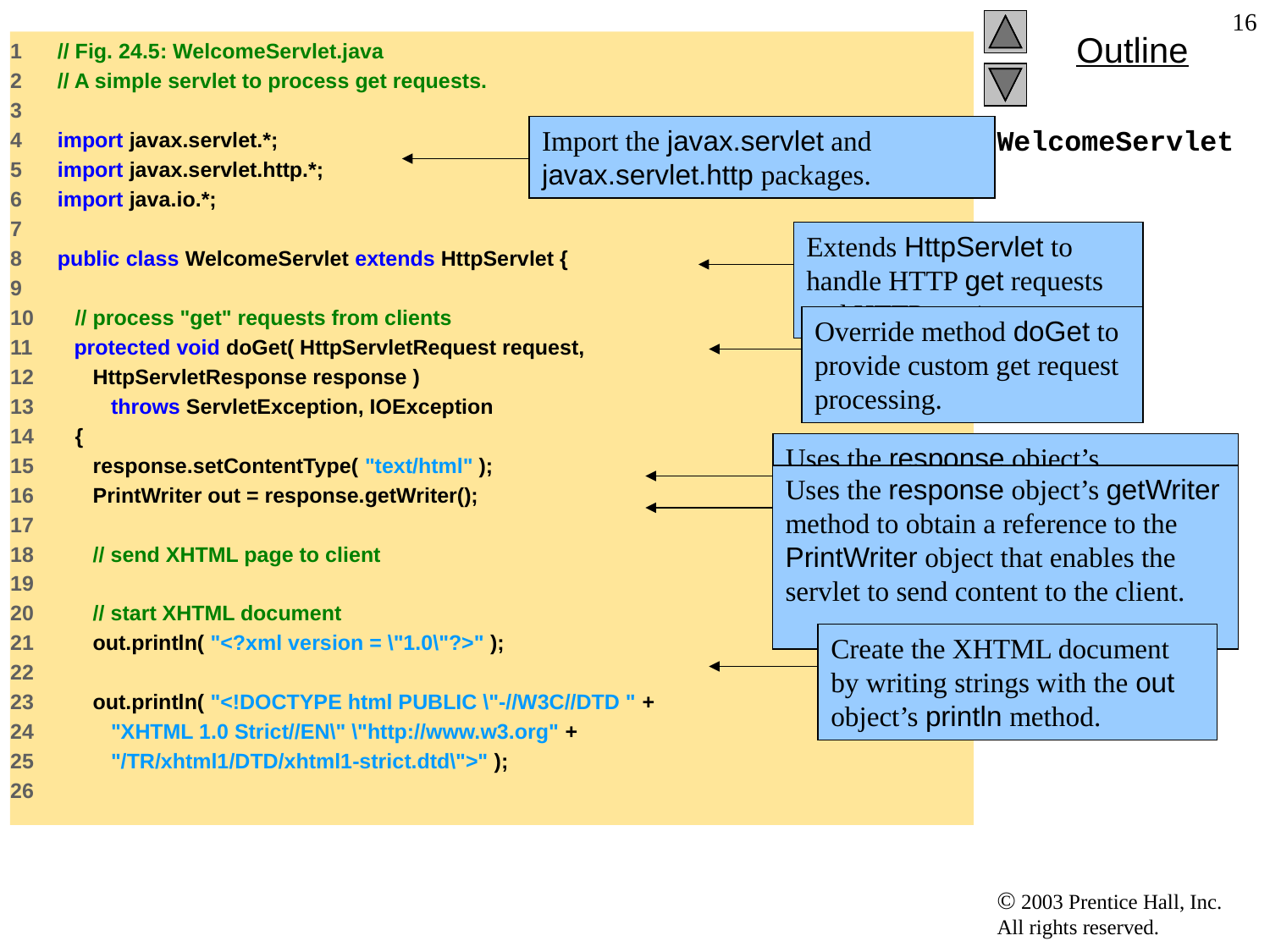

16
1      // Fig. 24.5: WelcomeServlet.java
2      // A simple servlet to process get requests.
3
4      import javax.servlet.*;
5      import javax.servlet.http.*;
6      import java.io.*;
7
8      public class WelcomeServlet extends HttpServlet {
9
10       // process "get" requests from clients
11       protected void doGet( HttpServletRequest request,
12          HttpServletResponse response )
13             throws ServletException, IOException
14       {
15          response.setContentType( "text/html" );
16          PrintWriter out = response.getWriter();
17
18          // send XHTML page to client
19
20          // start XHTML document
21          out.println( "<?xml version = \"1.0\"?>" );
22
23          out.println( "<!DOCTYPE html PUBLIC \"-//W3C//DTD " +
24             "XHTML 1.0 Strict//EN\" \"http://www.w3.org" +
25             "/TR/xhtml1/DTD/xhtml1-strict.dtd\">" );
26
Import the javax.servlet and javax.servlet.http packages.
# WelcomeServlet
Extends HttpServlet to handle HTTP get requests and HTTP post requests.
Override method doGet to provide custom get request processing.
Uses the response object’s setContentType method to specify the content type of the data to be sent as the response to the client.
Uses the response object’s getWriter method to obtain a reference to the PrintWriter object that enables the servlet to send content to the client.
Create the XHTML document by writing strings with the out object’s println method.